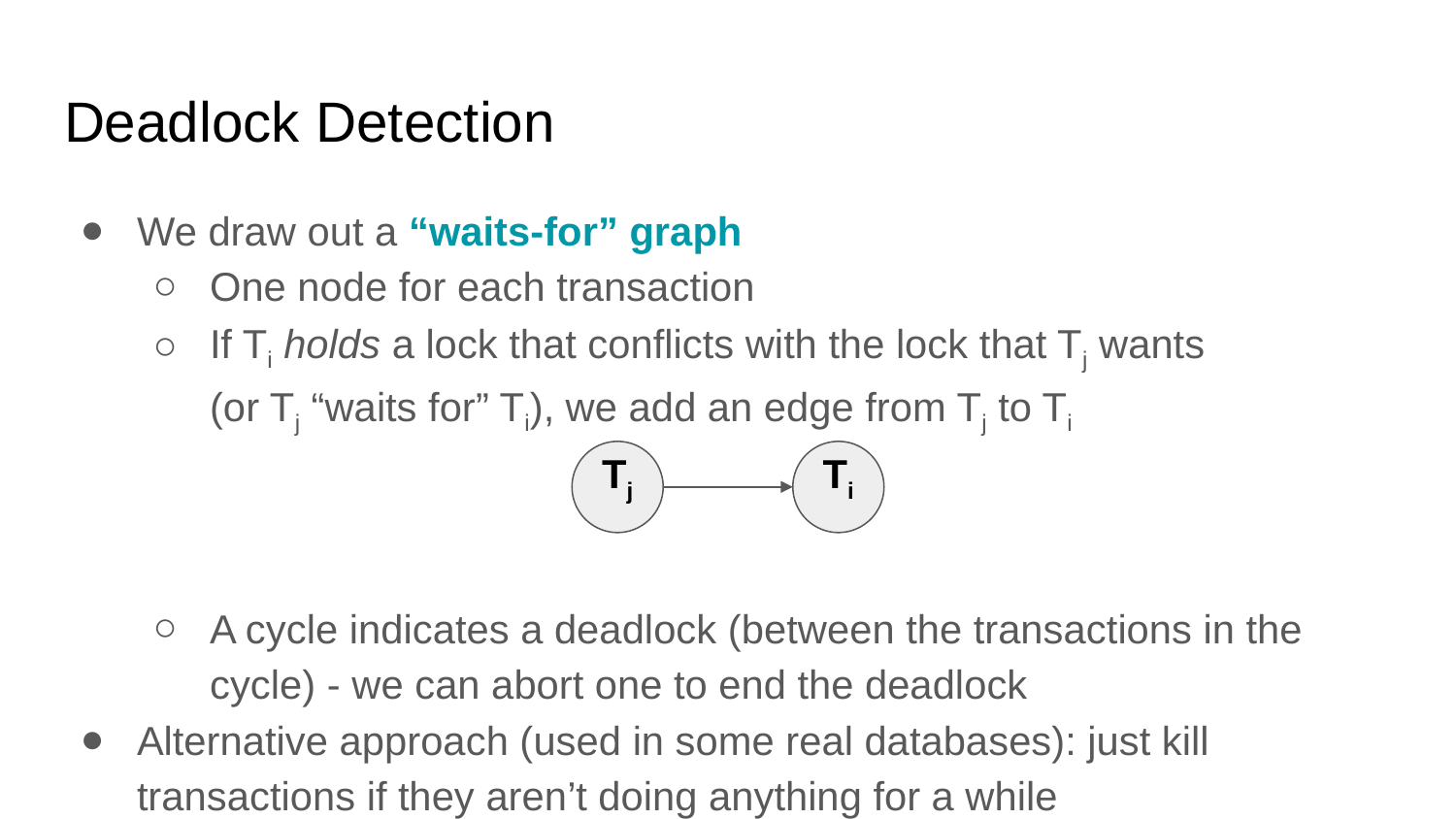

# Deadlock Detection
We draw out a “waits-for” graph
One node for each transaction
If Ti holds a lock that conflicts with the lock that Tj wants                   (or Tj “waits for” Ti), we add an edge from Tj to Ti

A cycle indicates a deadlock (between the transactions in the cycle) - we can abort one to end the deadlock
Alternative approach (used in some real databases): just kill transactions if they aren’t doing anything for a while
Tj
Ti